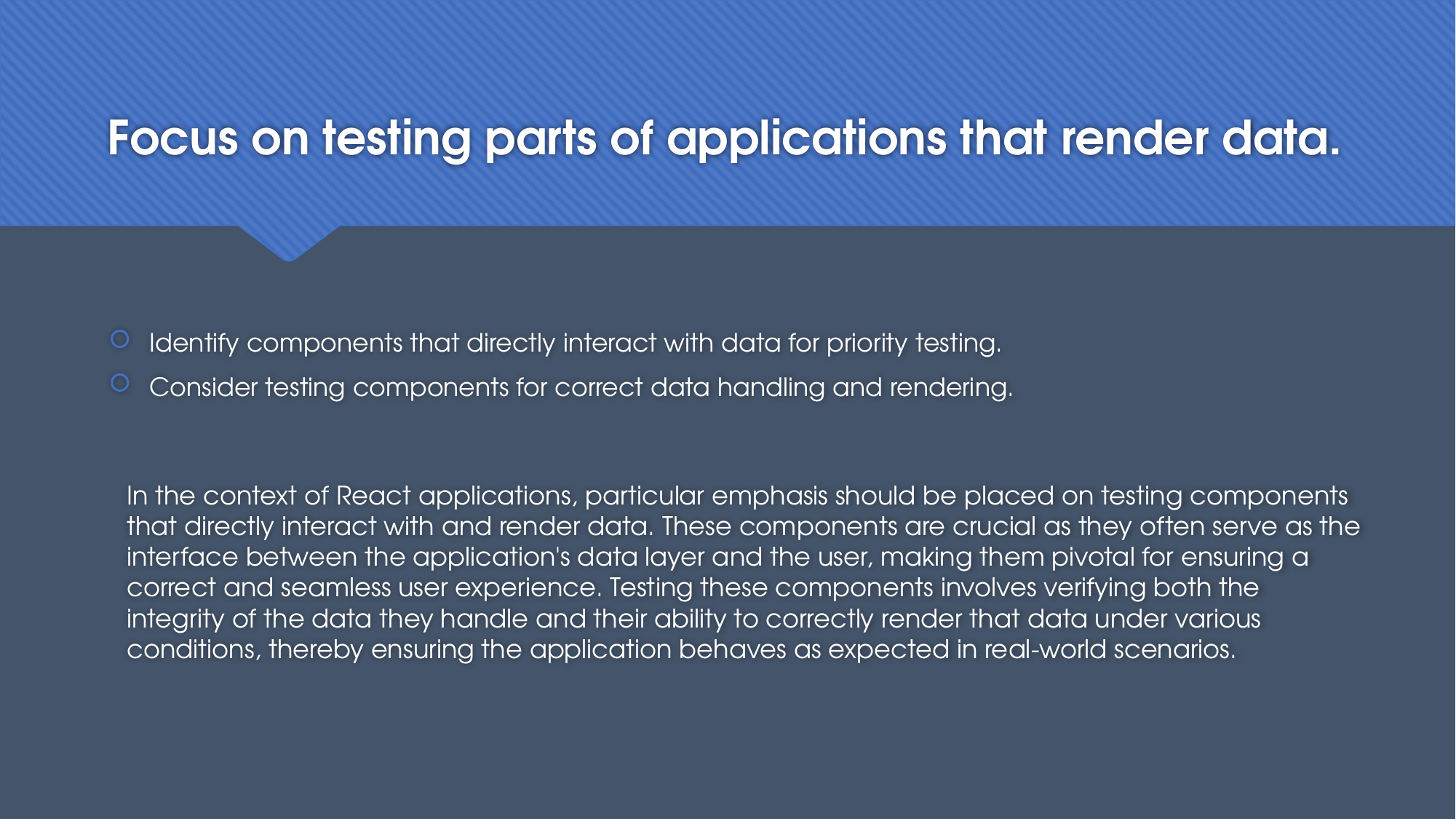

# Focus on testing parts of applications that render data.
Identify components that directly interact with data for priority testing.
Consider testing components for correct data handling and rendering.
In the context of React applications, particular emphasis should be placed on testing components that directly interact with and render data. These components are crucial as they often serve as the interface between the application's data layer and the user, making them pivotal for ensuring a correct and seamless user experience. Testing these components involves verifying both the integrity of the data they handle and their ability to correctly render that data under various conditions, thereby ensuring the application behaves as expected in real-world scenarios.